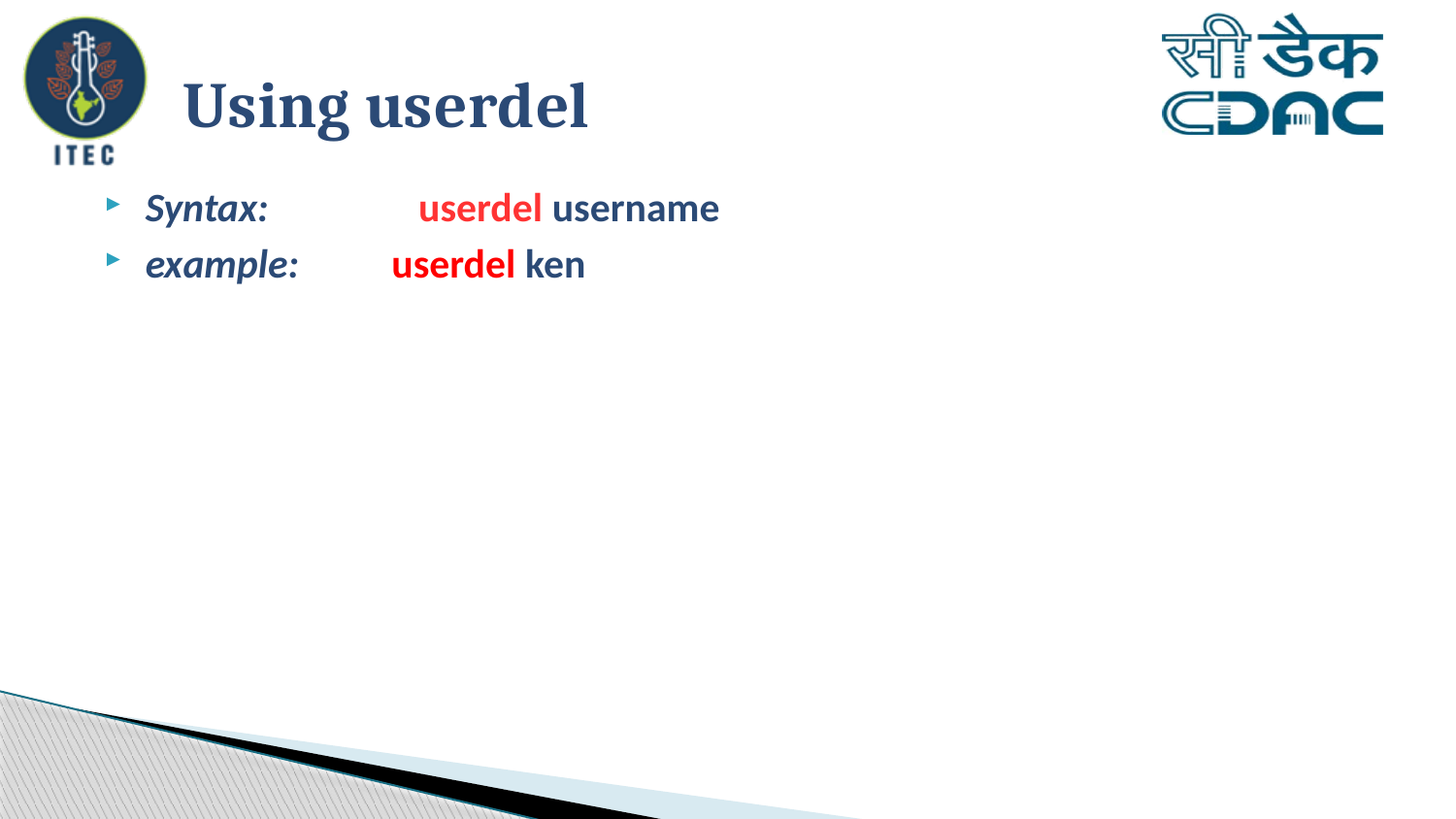

# Using userdel
Syntax:			userdel username
example:          userdel ken